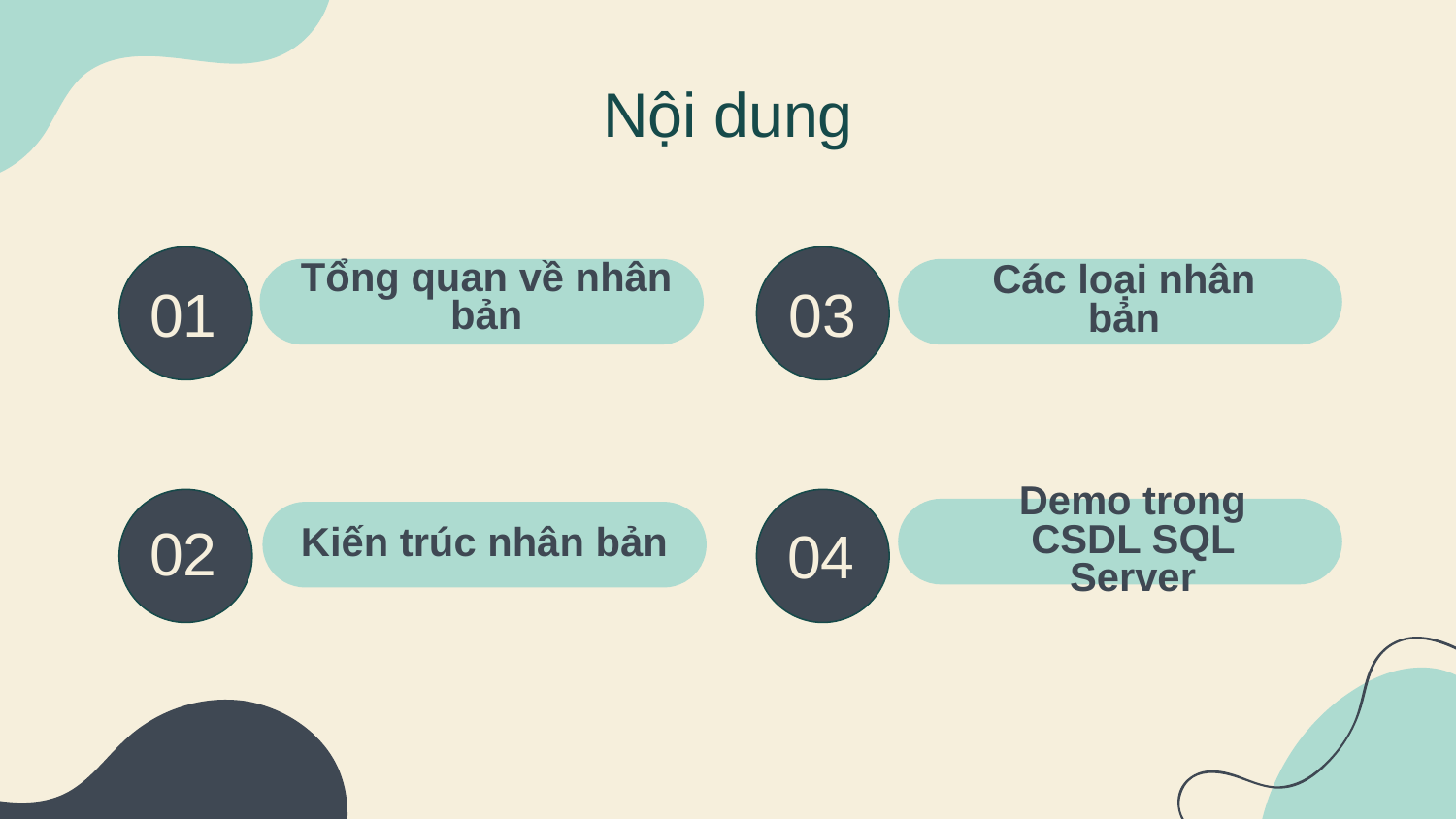

# Nội dung

Tổng quan về nhân bản
01
03

Các loại nhân bản

02
04

Demo trong CSDL SQL Server

Kiến trúc nhân bản